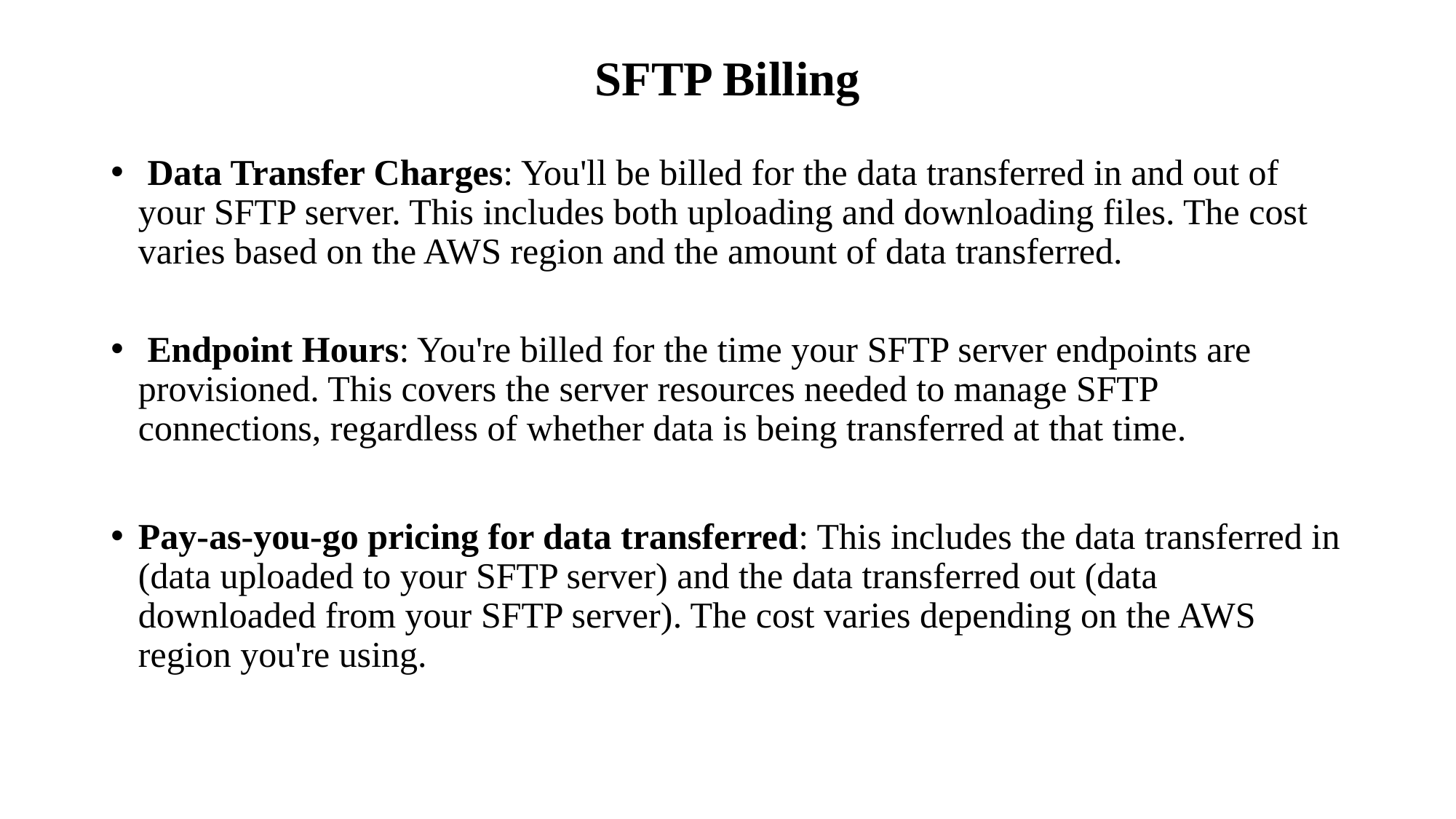

# SFTP Billing
 Data Transfer Charges: You'll be billed for the data transferred in and out of your SFTP server. This includes both uploading and downloading files. The cost varies based on the AWS region and the amount of data transferred.
 Endpoint Hours: You're billed for the time your SFTP server endpoints are provisioned. This covers the server resources needed to manage SFTP connections, regardless of whether data is being transferred at that time.

Pay-as-you-go pricing for data transferred: This includes the data transferred in (data uploaded to your SFTP server) and the data transferred out (data downloaded from your SFTP server). The cost varies depending on the AWS region you're using.